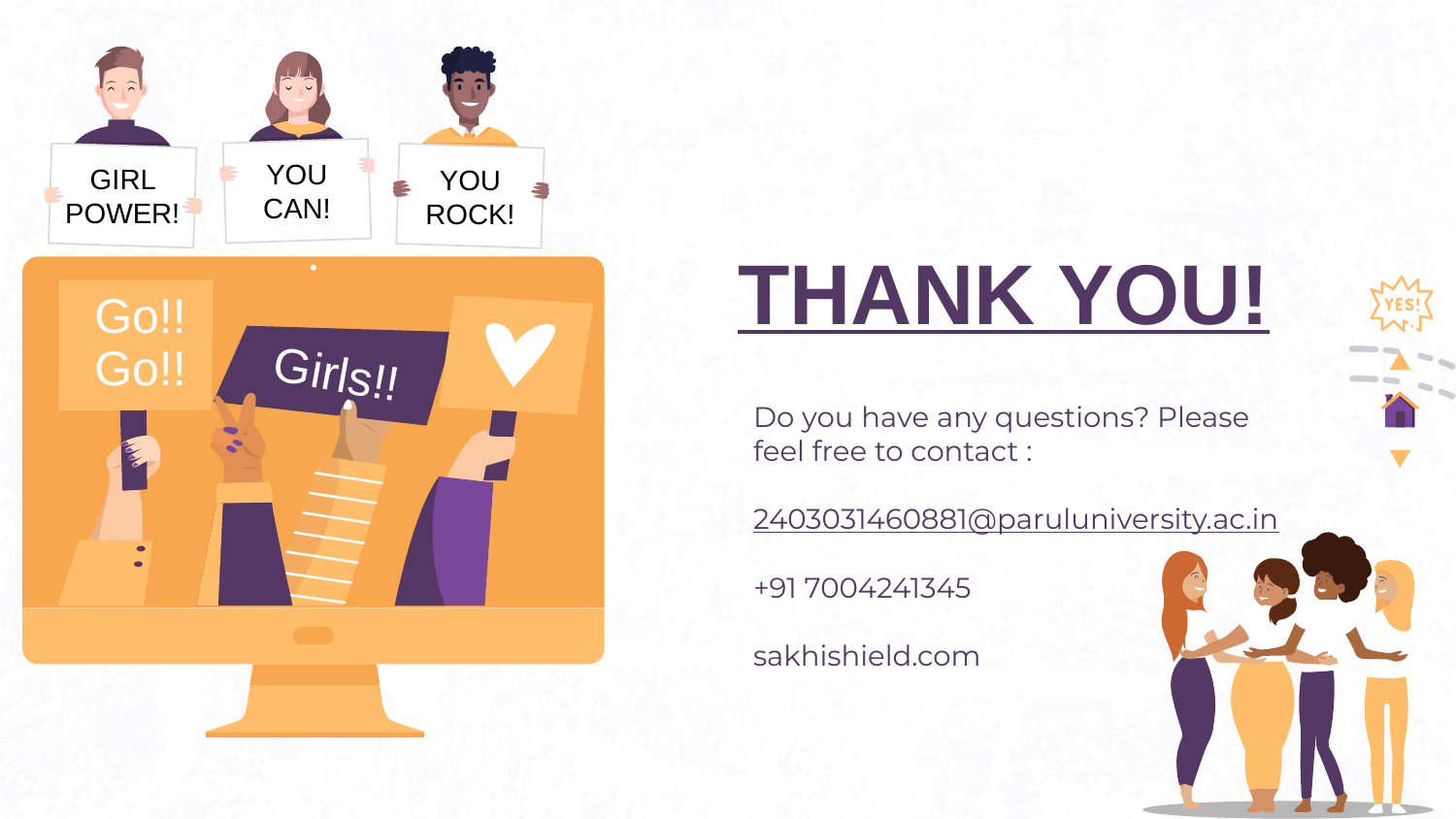

YOU ROCK!

GIRL POWER!

YOU CAN!

# THANK YOU!

Go!!
Go!!

Girls!!

Do you have any questions? Please feel free to contact :

2403031460881@paruluniversity.ac.in

+91 7004241345

sakhishield.com